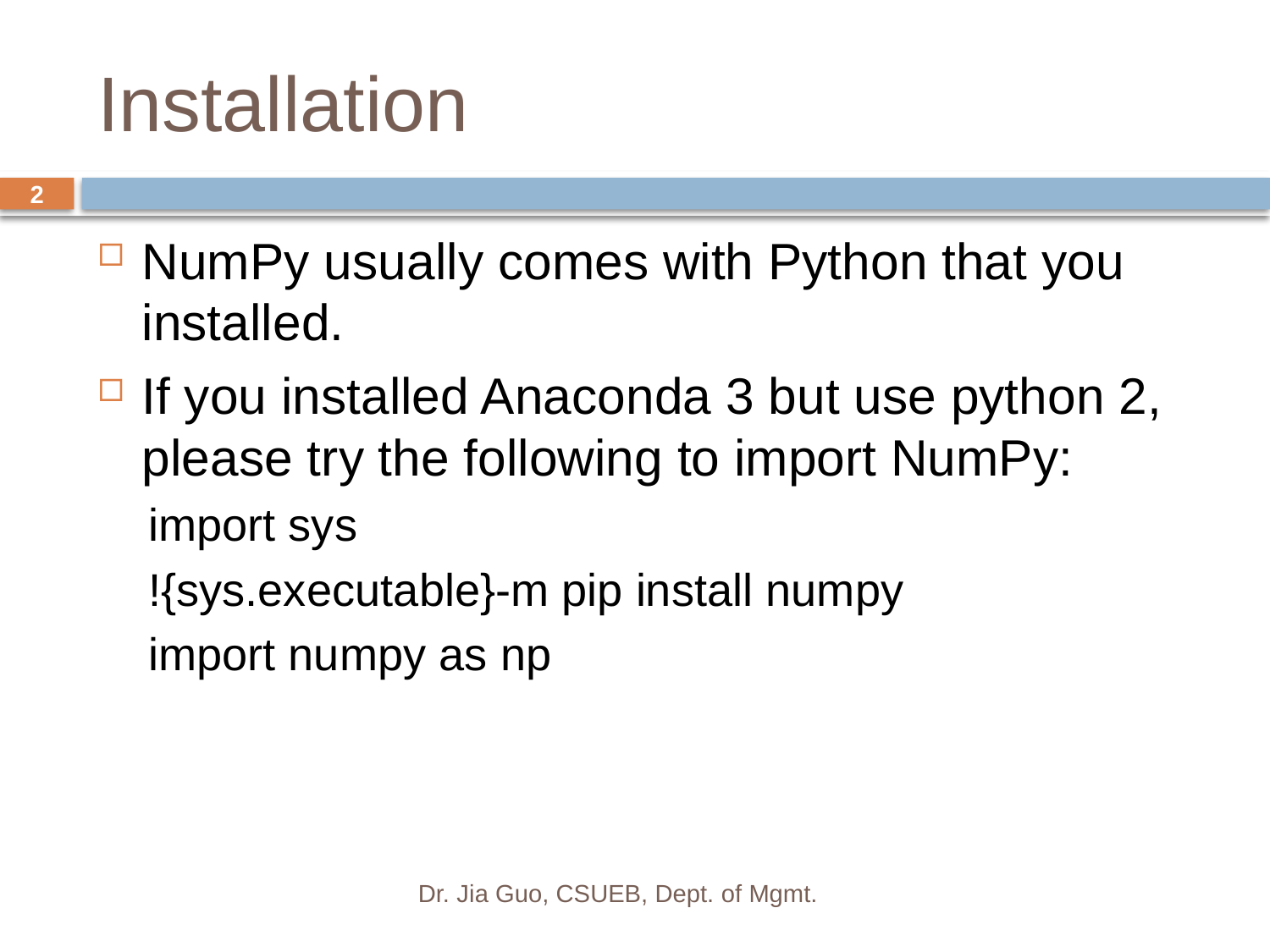

# Installation
2
NumPy usually comes with Python that you installed.
If you installed Anaconda 3 but use python 2, please try the following to import NumPy:
import sys
!{sys.executable}-m pip install numpy
import numpy as np

Dr. Jia Guo, CSUEB, Dept. of Mgmt.